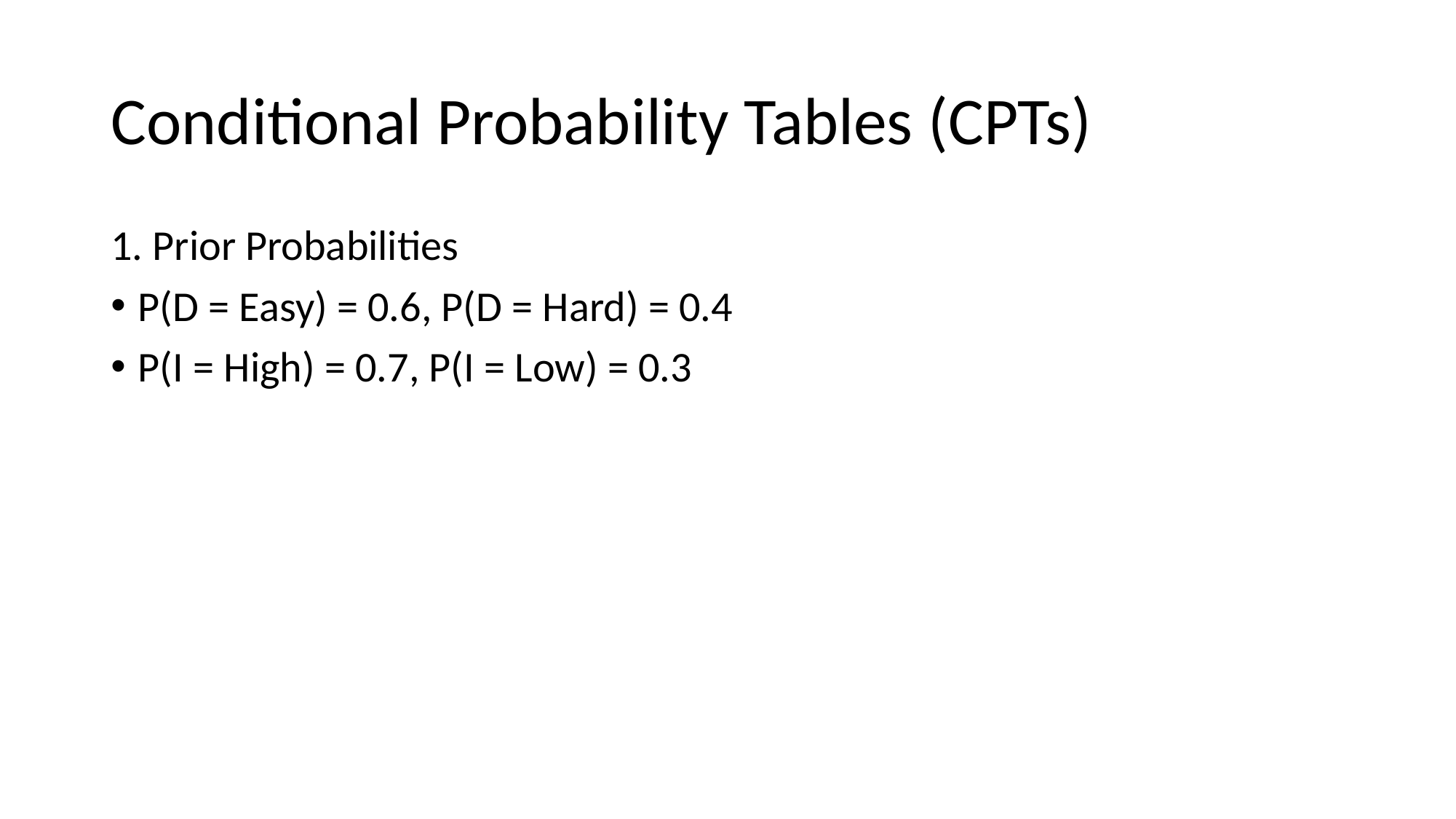

# Conditional Probability Tables (CPTs)
1. Prior Probabilities
P(D = Easy) = 0.6, P(D = Hard) = 0.4
P(I = High) = 0.7, P(I = Low) = 0.3